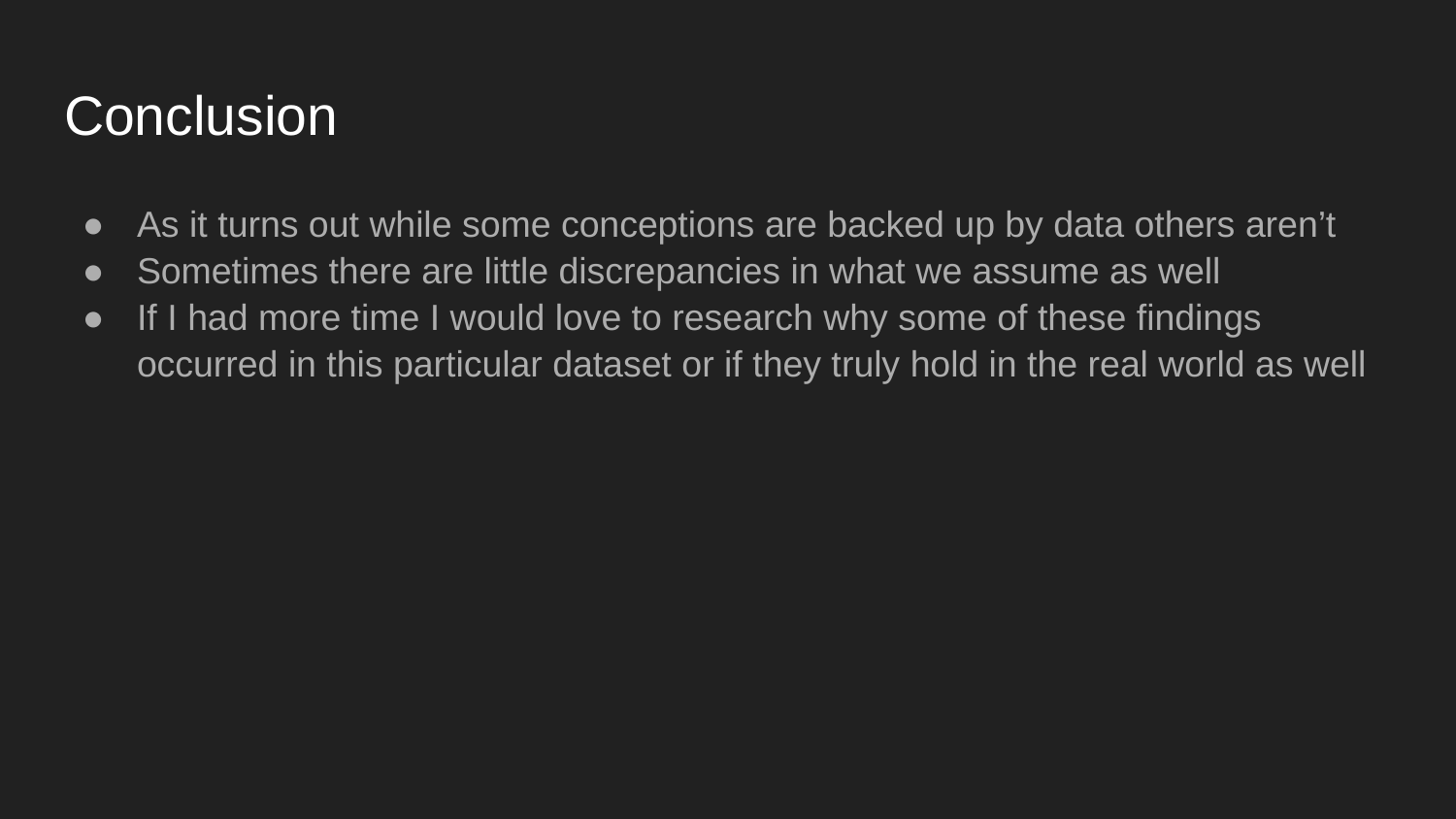

# Conclusion
As it turns out while some conceptions are backed up by data others aren’t
Sometimes there are little discrepancies in what we assume as well
If I had more time I would love to research why some of these findings occurred in this particular dataset or if they truly hold in the real world as well